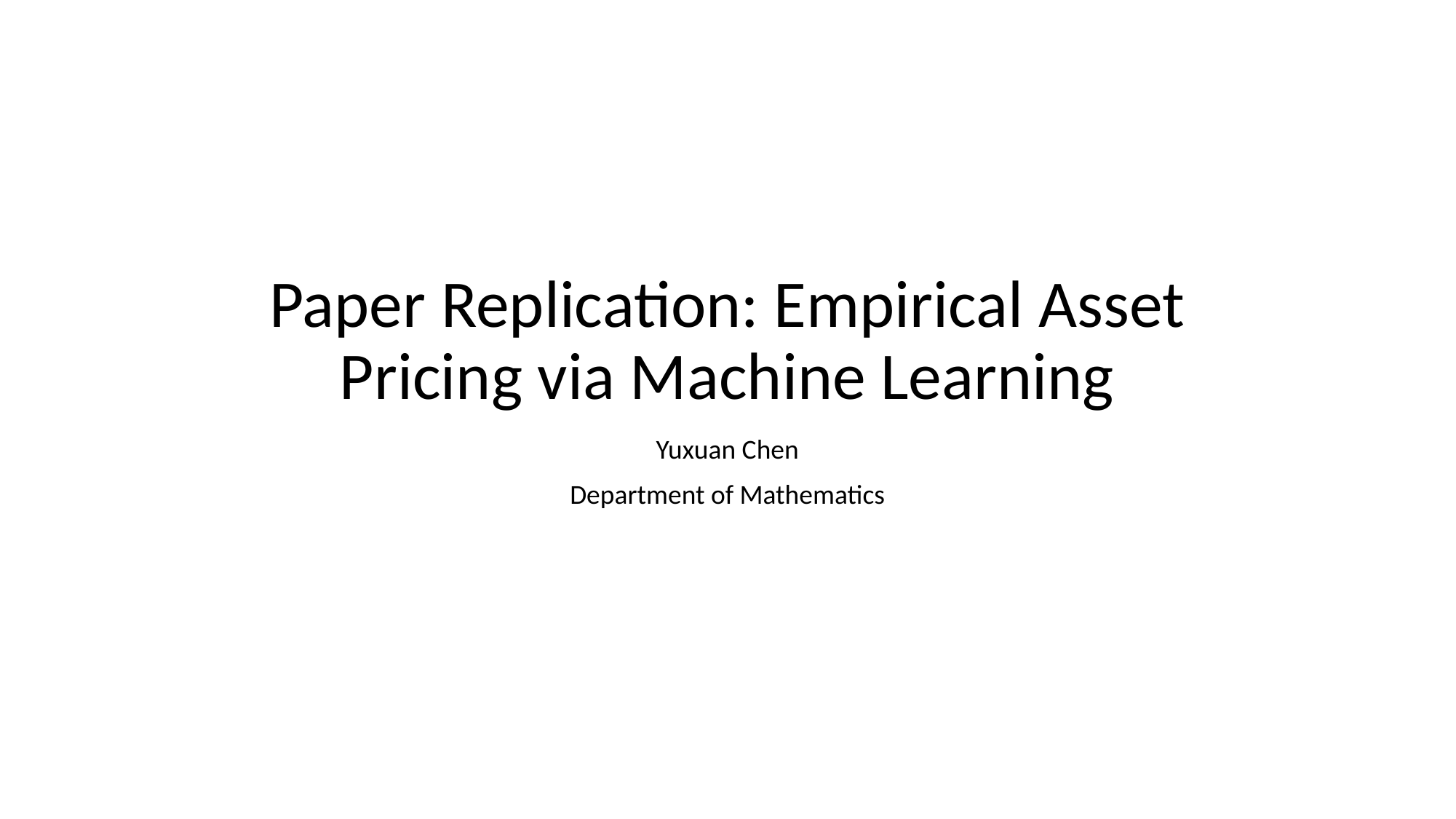

# Paper Replication: Empirical Asset Pricing via Machine Learning
Yuxuan Chen
Department of Mathematics